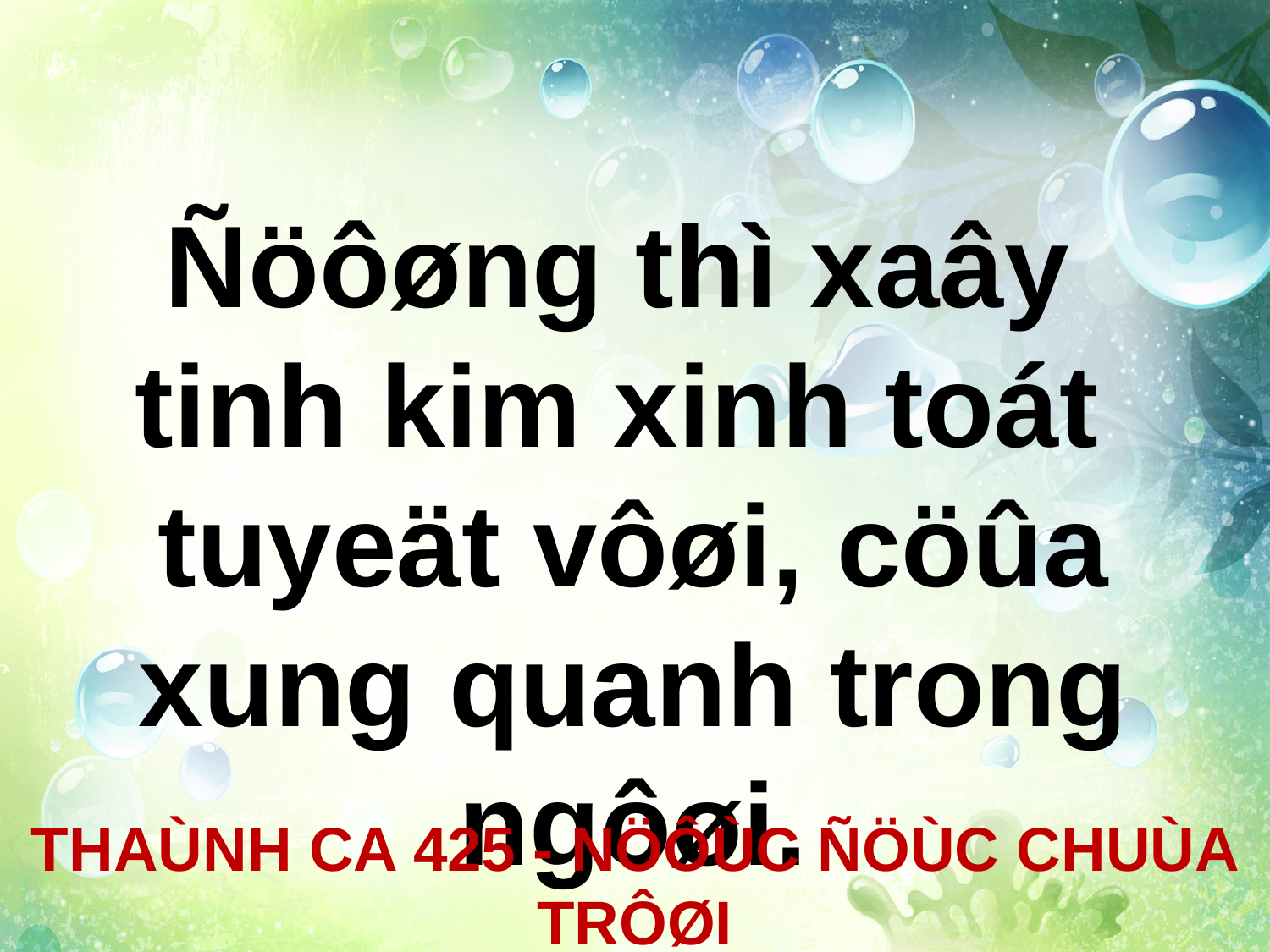

Ñöôøng thì xaây
tinh kim xinh toát
tuyeät vôøi, cöûa xung quanh trong ngôøi.
THAÙNH CA 425 - NÖÔÙC ÑÖÙC CHUÙA TRÔØI